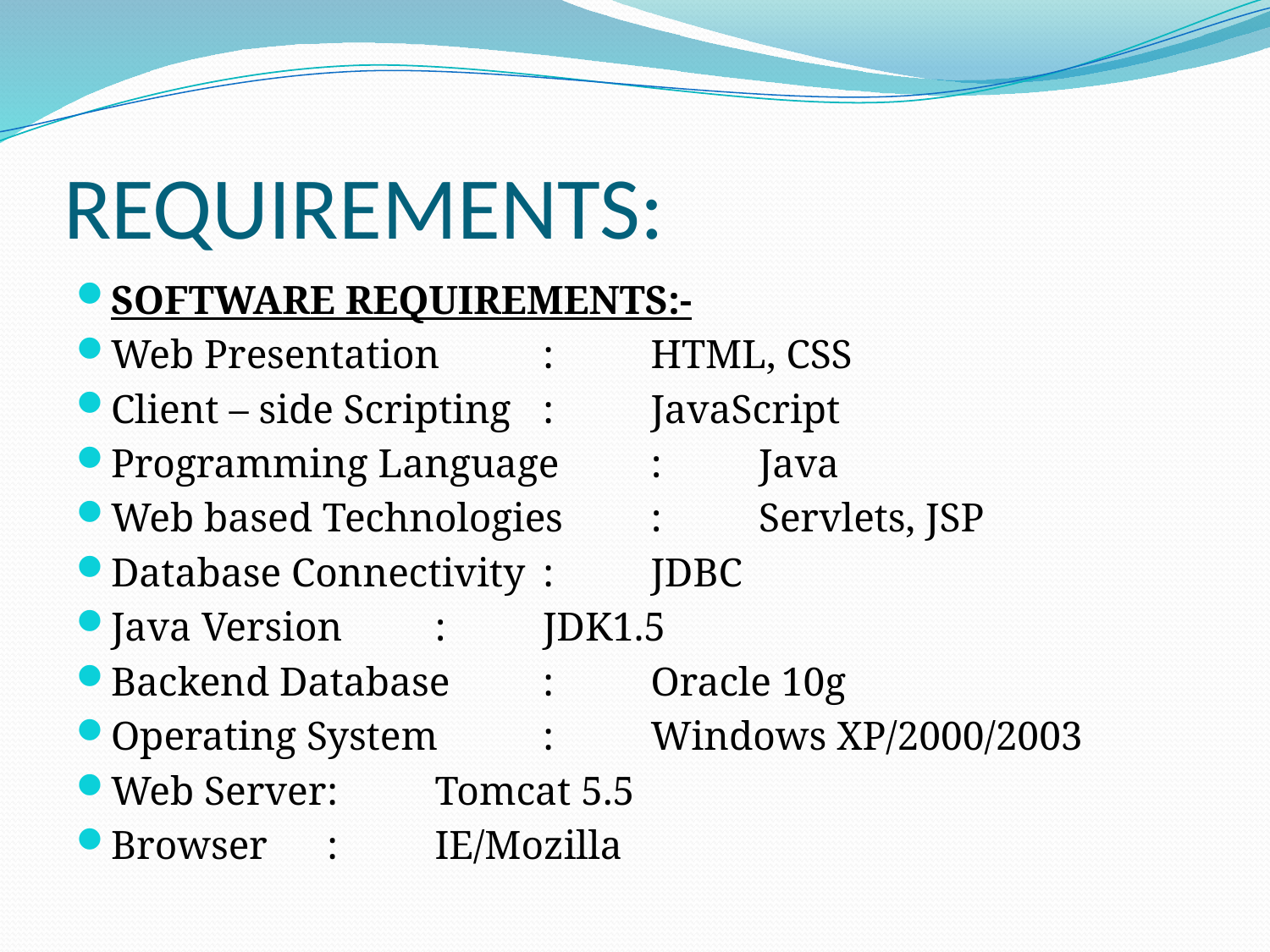

# REQUIREMENTS:
SOFTWARE REQUIREMENTS:-
Web Presentation		:	HTML, CSS
Client – side Scripting	:	JavaScript
Programming Language	:	Java
Web based Technologies	:	Servlets, JSP
Database Connectivity 	: 	JDBC
Java Version		:	JDK1.5
Backend Database		:	Oracle 10g
Operating System		:	Windows XP/2000/2003
Web Server			: 	Tomcat 5.5
Browser			:	IE/Mozilla